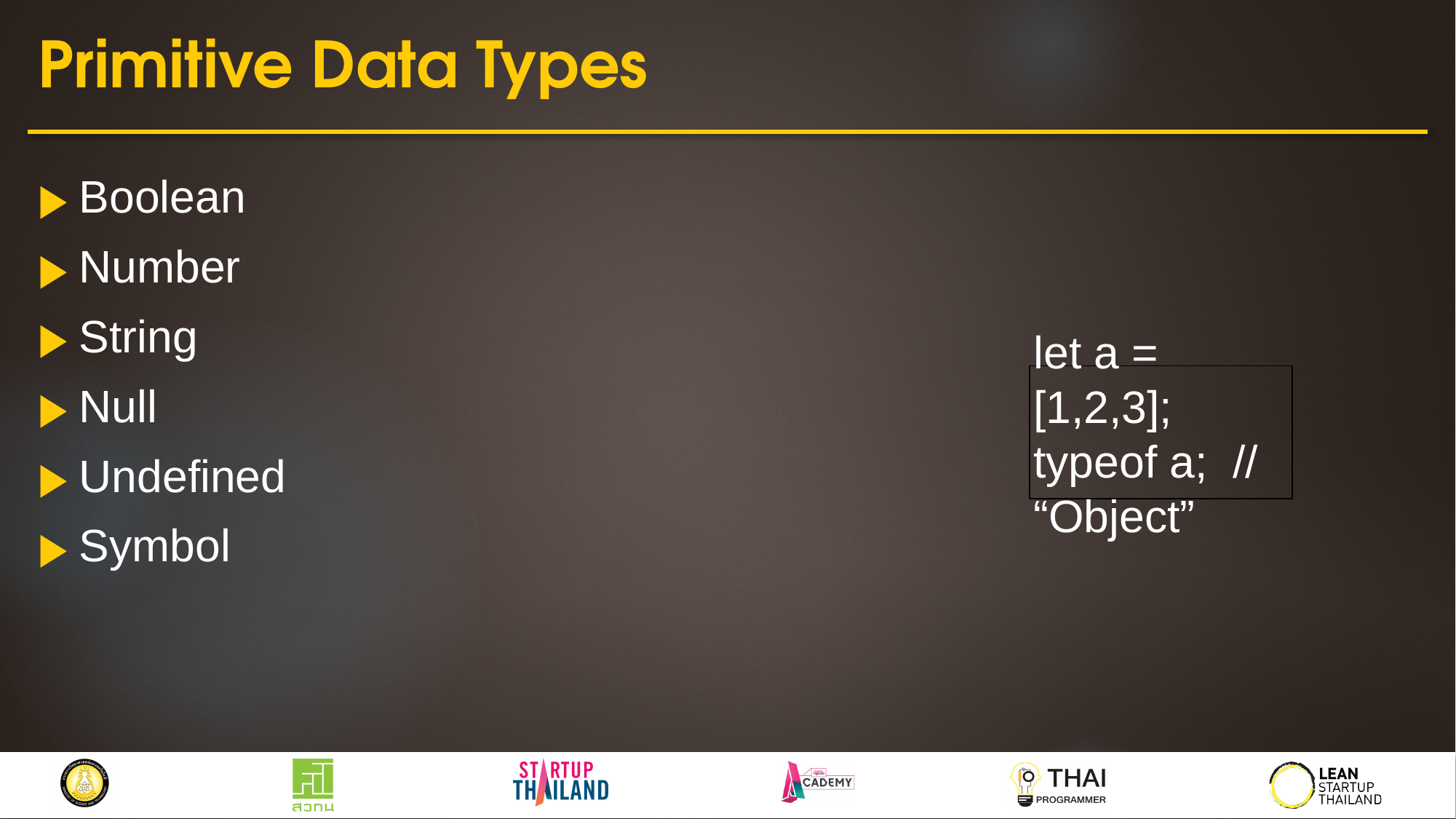

# Primitive Data Types
Boolean
Number
String
Null
Undefined
Symbol

let a = [1,2,3];
typeof a;  // “Object”